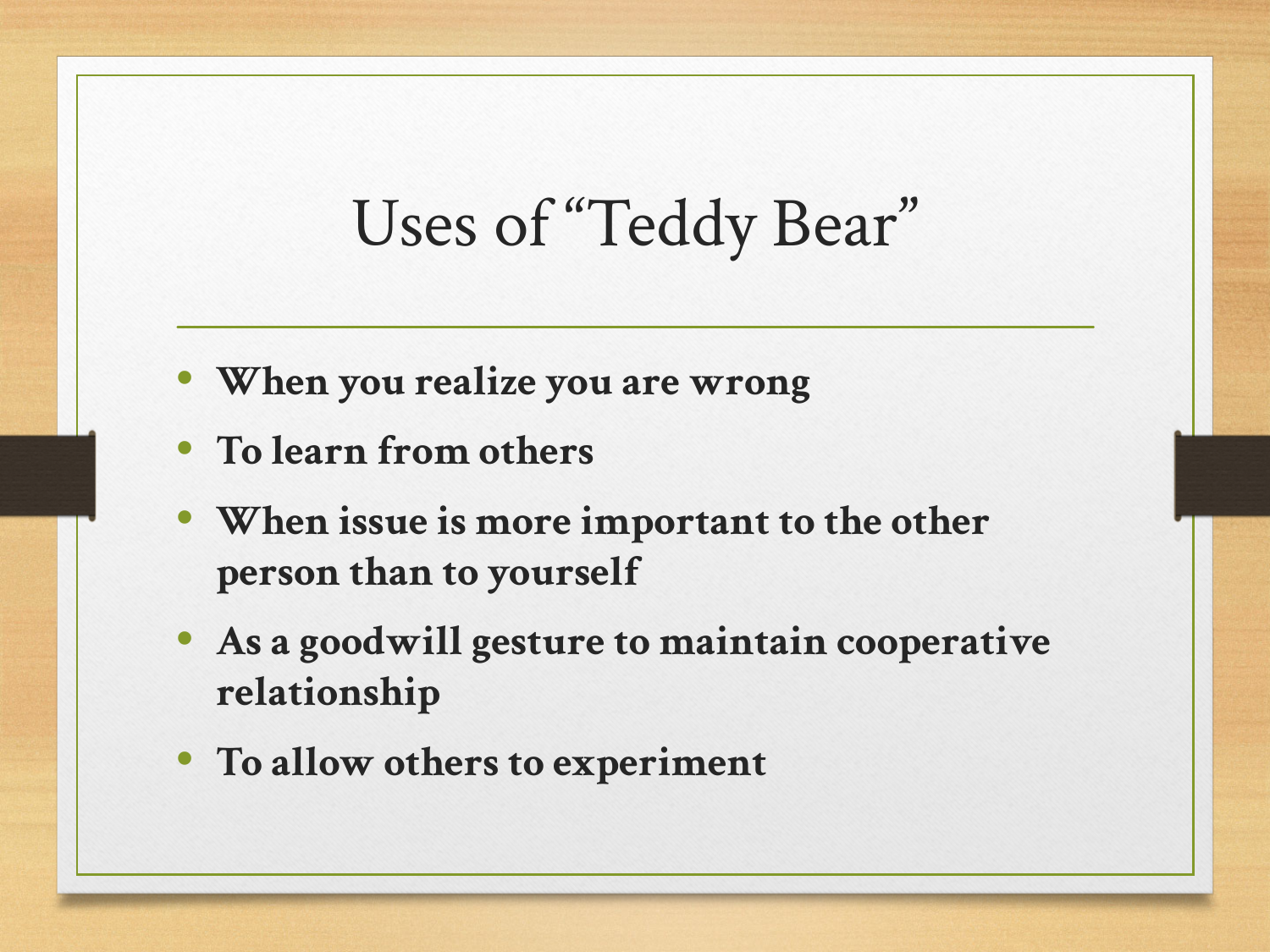

# Uses of “Teddy Bear”
When you realize you are wrong
To learn from others
When issue is more important to the other person than to yourself
As a goodwill gesture to maintain cooperative relationship
To allow others to experiment